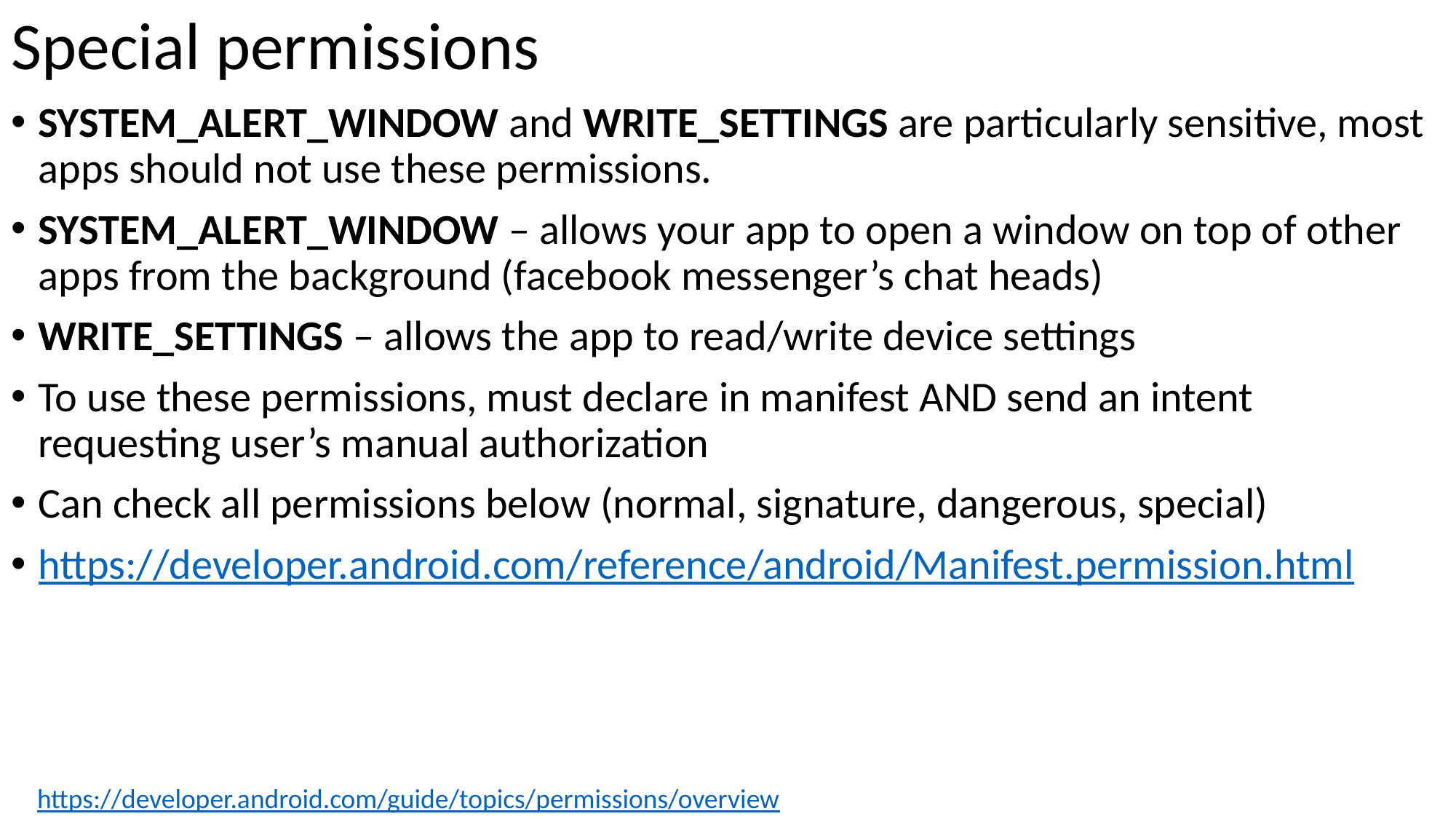

# Special permissions
SYSTEM_ALERT_WINDOW and WRITE_SETTINGS are particularly sensitive, most apps should not use these permissions.
SYSTEM_ALERT_WINDOW – allows your app to open a window on top of other apps from the background (facebook messenger’s chat heads)
WRITE_SETTINGS – allows the app to read/write device settings
To use these permissions, must declare in manifest AND send an intent requesting user’s manual authorization
Can check all permissions below (normal, signature, dangerous, special)
https://developer.android.com/reference/android/Manifest.permission.html
https://developer.android.com/guide/topics/permissions/overview